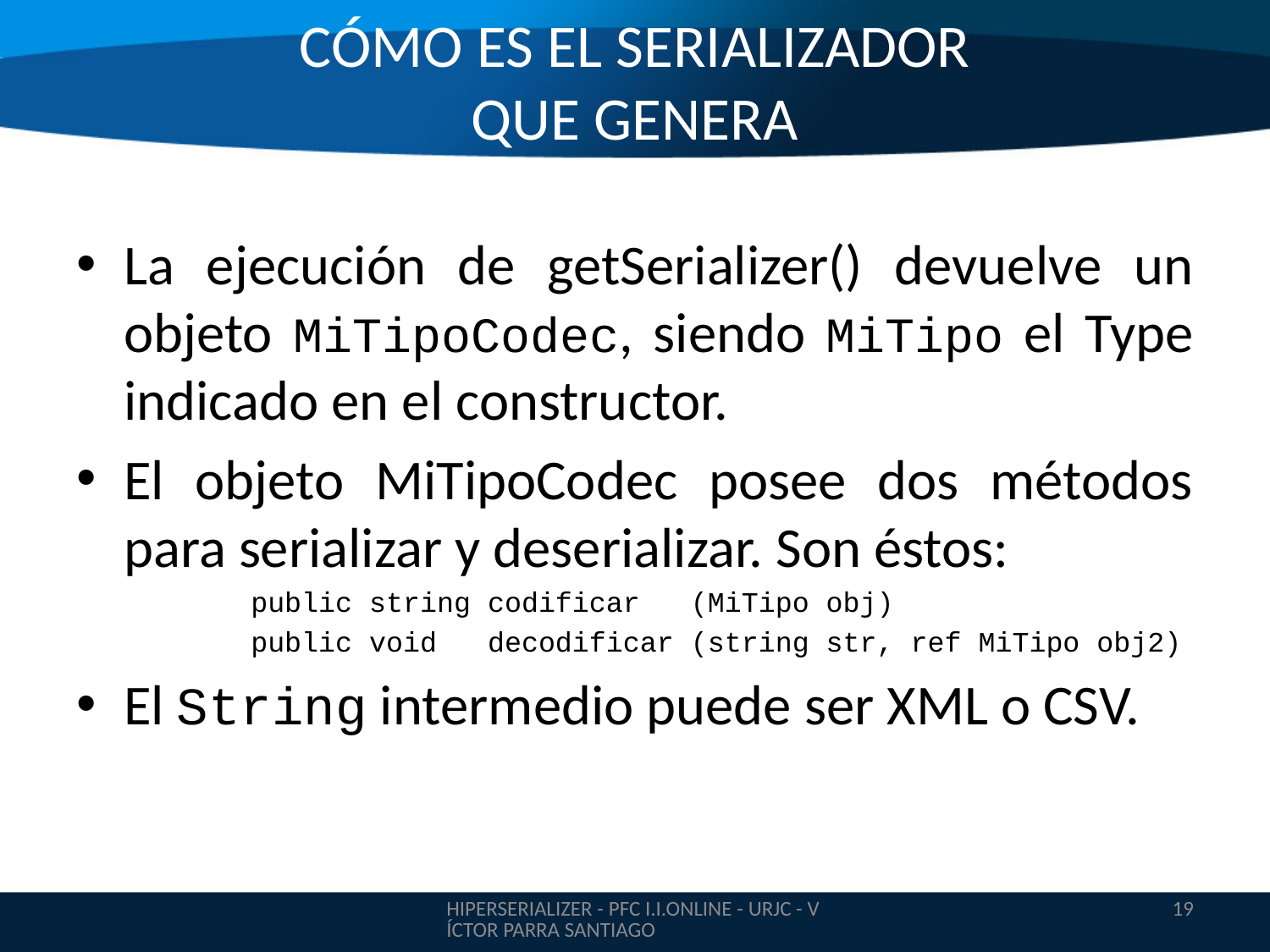

# CÓMO ES EL SERIALIZADOR QUE GENERA
La ejecución de getSerializer() devuelve un objeto MiTipoCodec, siendo MiTipo el Type indicado en el constructor.
El objeto MiTipoCodec posee dos métodos para serializar y deserializar. Son éstos:
		public string codificar   (MiTipo obj)
		public void   decodificar (string str, ref MiTipo obj2)
El String intermedio puede ser XML o CSV.
HIPERSERIALIZER - PFC I.I.ONLINE - URJC - VÍCTOR PARRA SANTIAGO
19